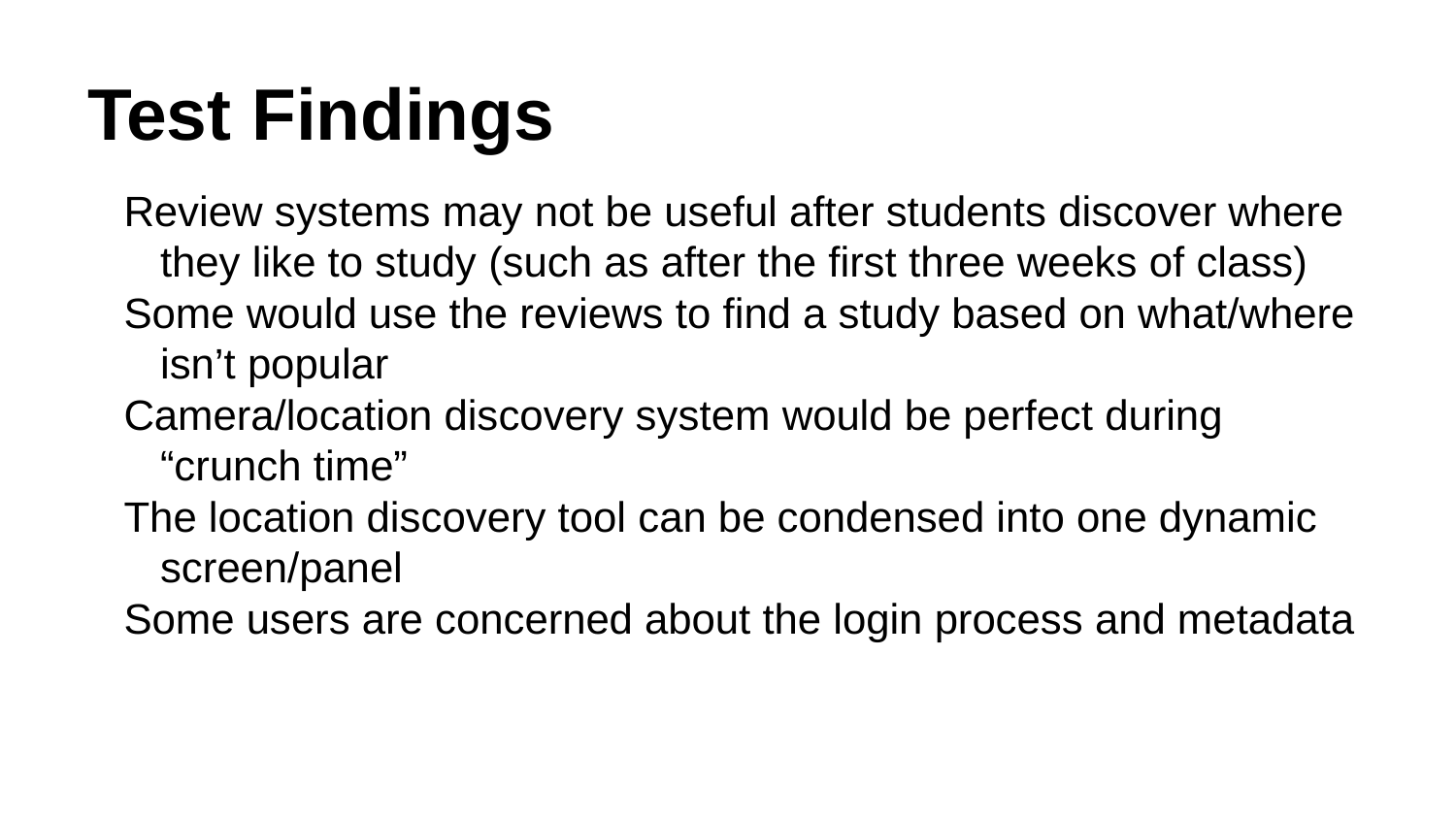

# Test Findings
Review systems may not be useful after students discover where they like to study (such as after the first three weeks of class)
Some would use the reviews to find a study based on what/where isn’t popular
Camera/location discovery system would be perfect during “crunch time”
The location discovery tool can be condensed into one dynamic screen/panel
Some users are concerned about the login process and metadata